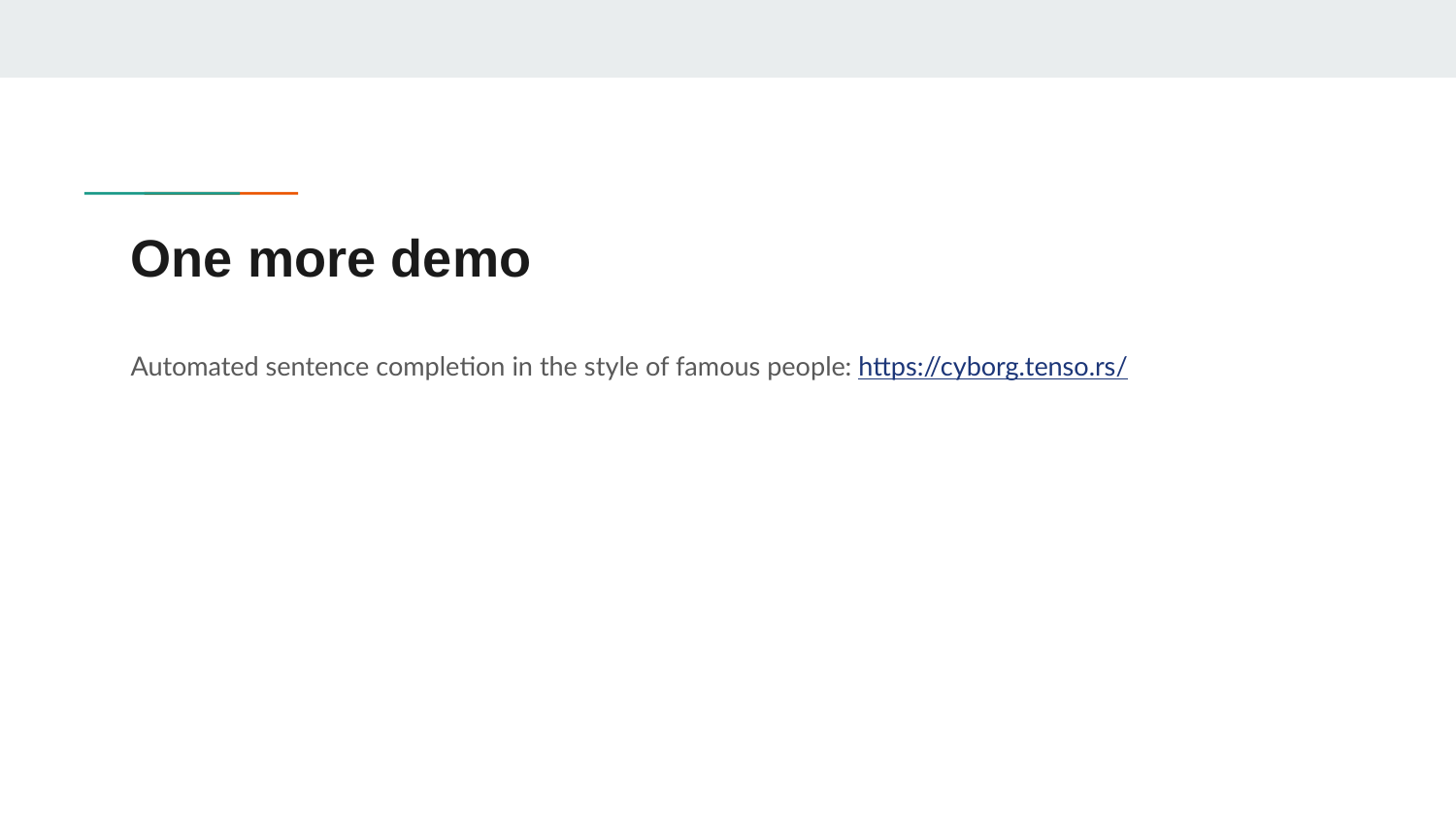

# One more demo
Automated sentence completion in the style of famous people: https://cyborg.tenso.rs/